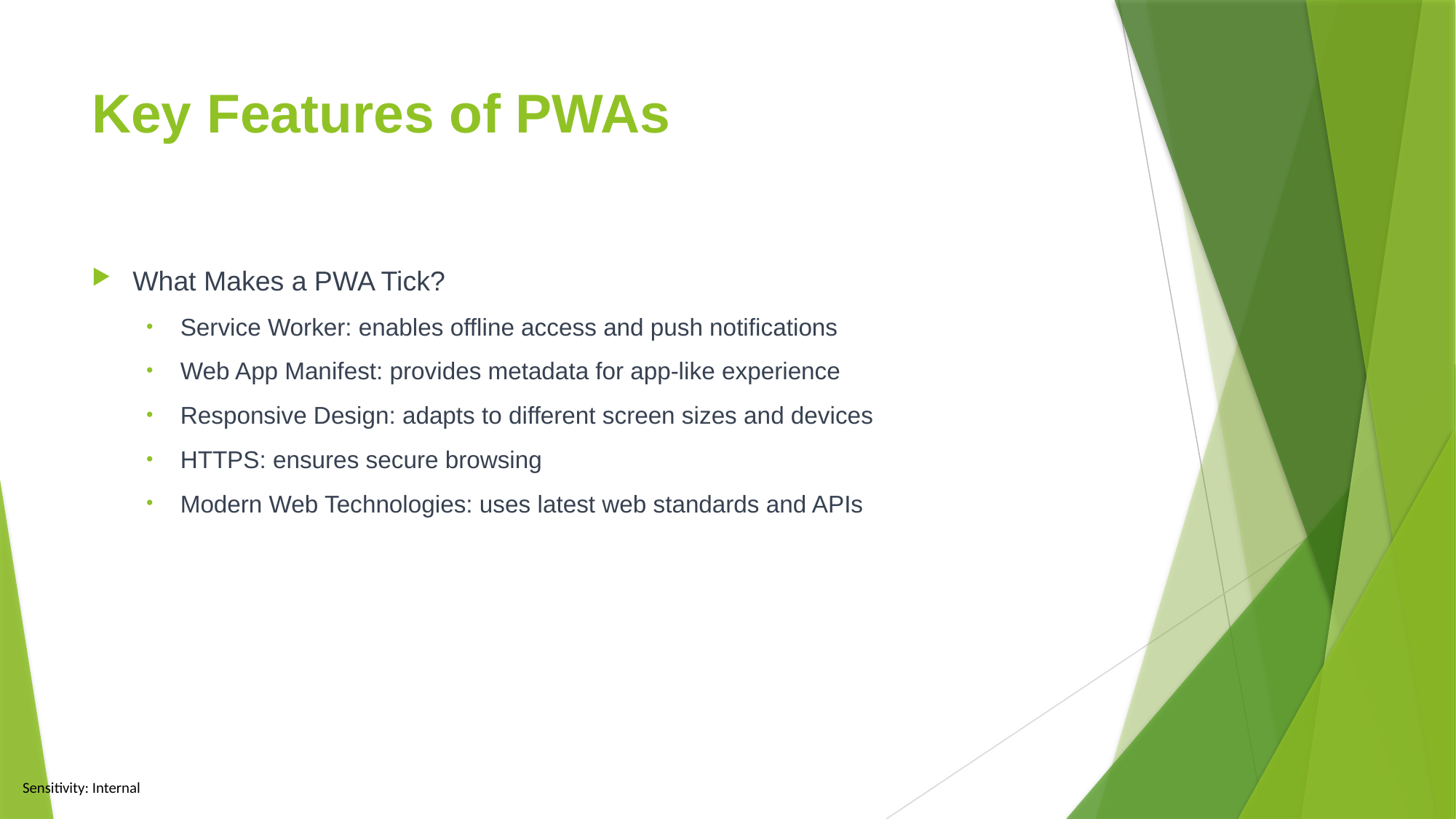

# Key Features of PWAs
What Makes a PWA Tick?
Service Worker: enables offline access and push notifications
Web App Manifest: provides metadata for app-like experience
Responsive Design: adapts to different screen sizes and devices
HTTPS: ensures secure browsing
Modern Web Technologies: uses latest web standards and APIs